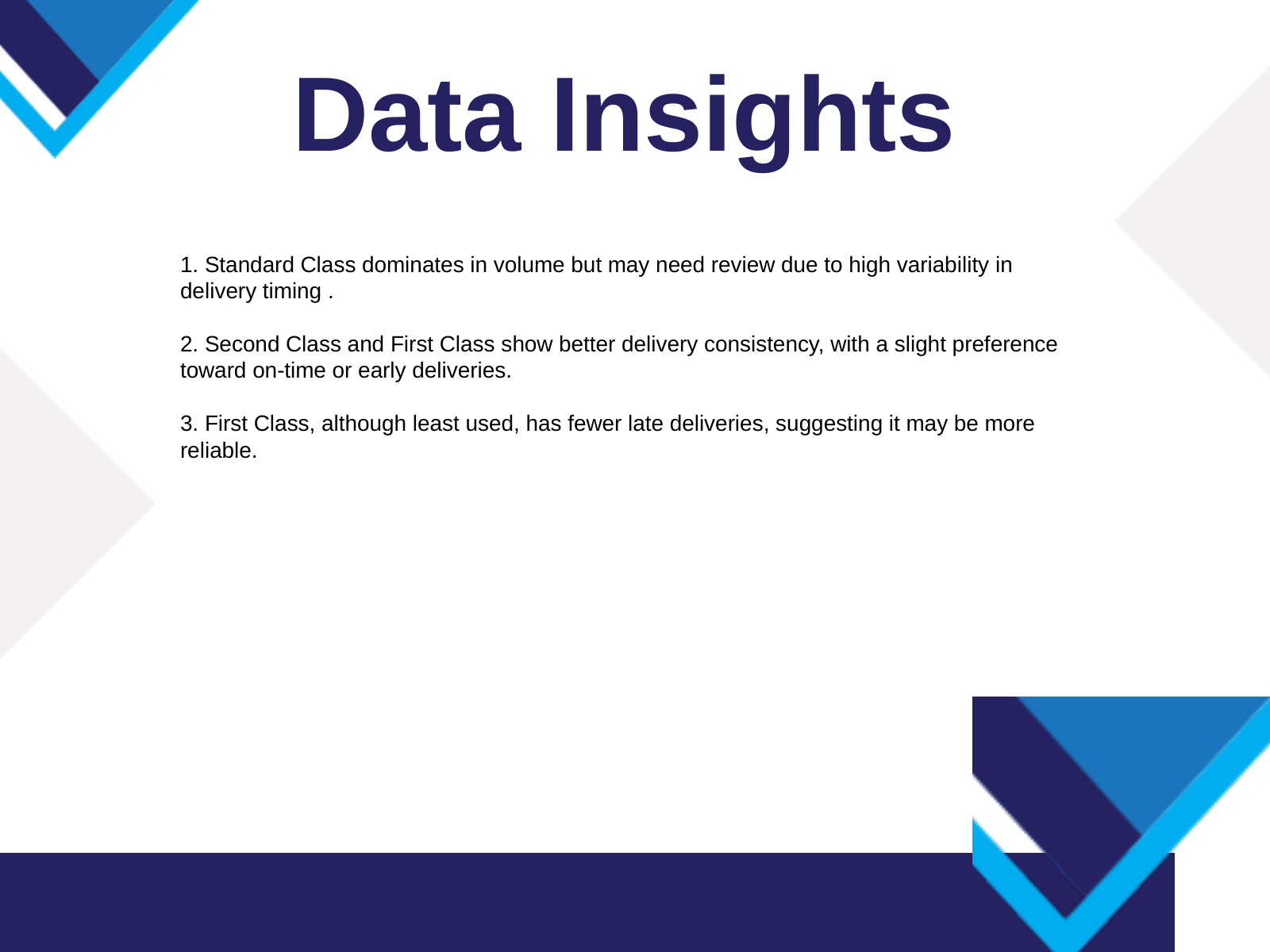

Data Insights

1. Standard Class dominates in volume but may need review due to high variability in delivery timing .

2. Second Class and First Class show better delivery consistency, with a slight preference toward on-time or early deliveries.

3. First Class, although least used, has fewer late deliveries, suggesting it may be more reliable.